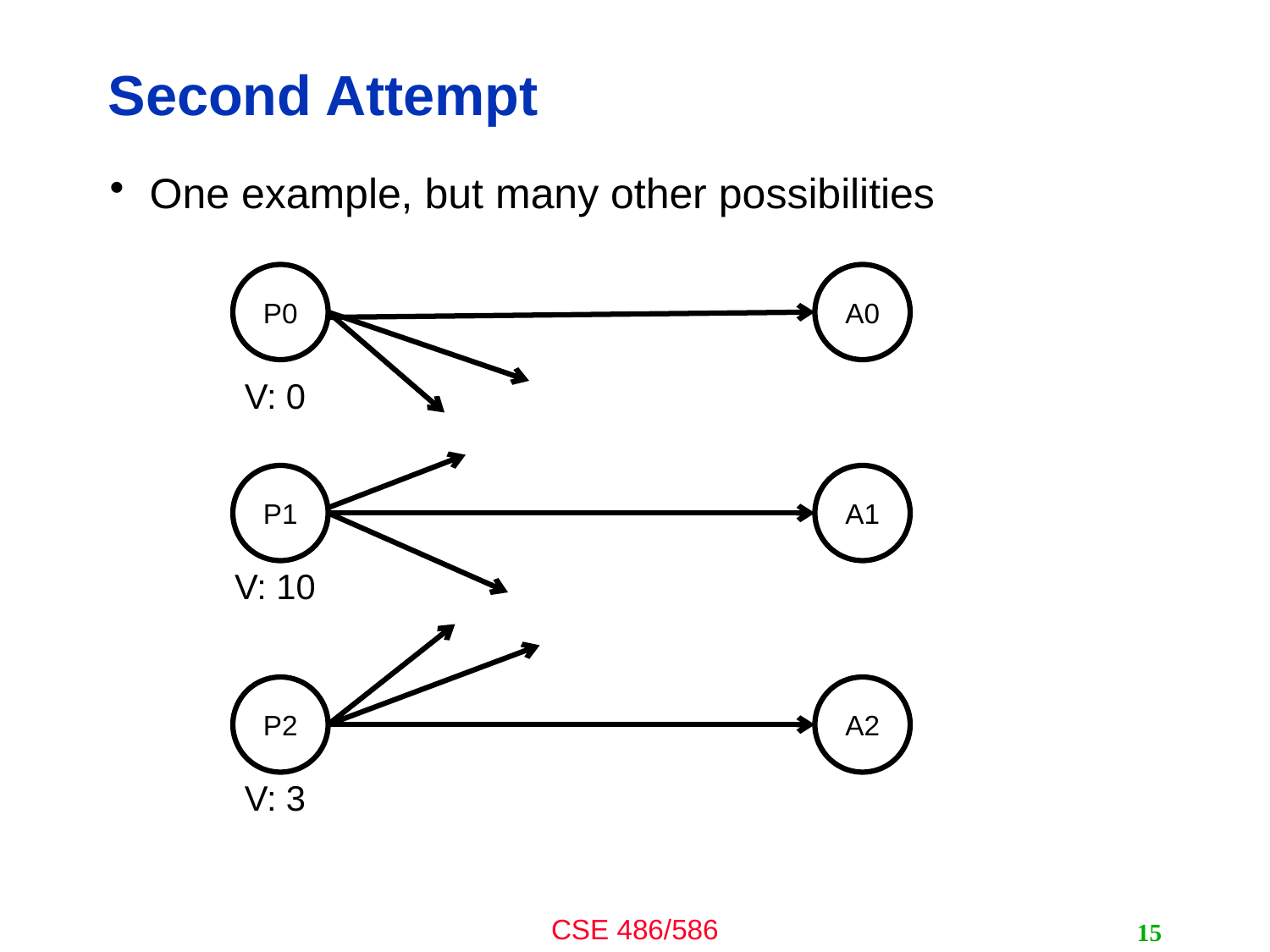

# Second Attempt
One example, but many other possibilities
P0
A0
V: 0
P1
A1
V: 10
P2
A2
V: 3
15